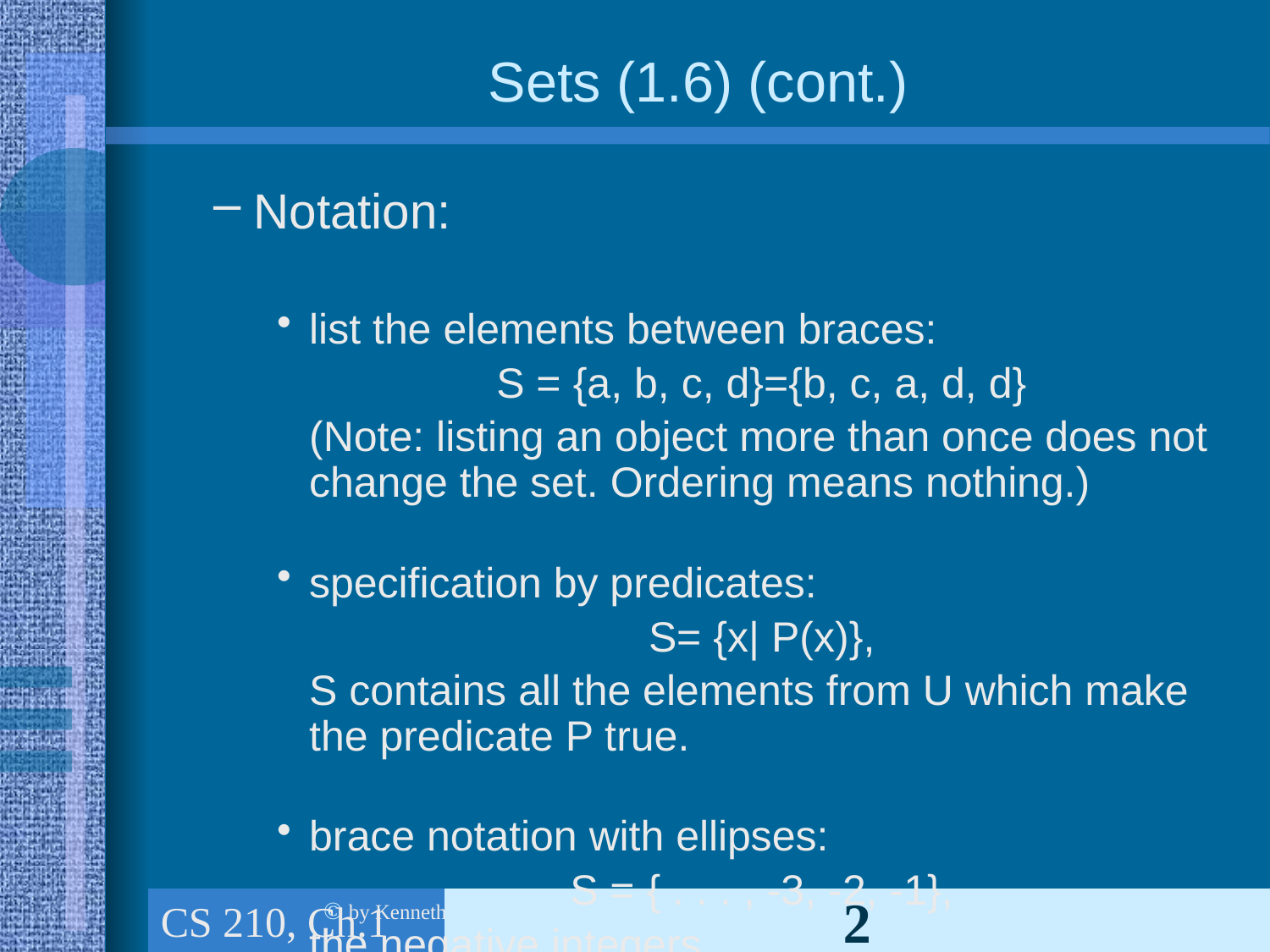

# Sets (1.6) (cont.)
Notation:
list the elements between braces:
S = {a, b, c, d}={b, c, a, d, d}
	(Note: listing an object more than once does not change the set. Ordering means nothing.)
specification by predicates:
S= {x| P(x)},
	S contains all the elements from U which make the predicate P true.
brace notation with ellipses:
S = { . . . , -3, -2, -1},
	the negative integers.

CS 210, Ch.1 (part 2): The foundations: Logic & Proof, Sets, and Functions
2